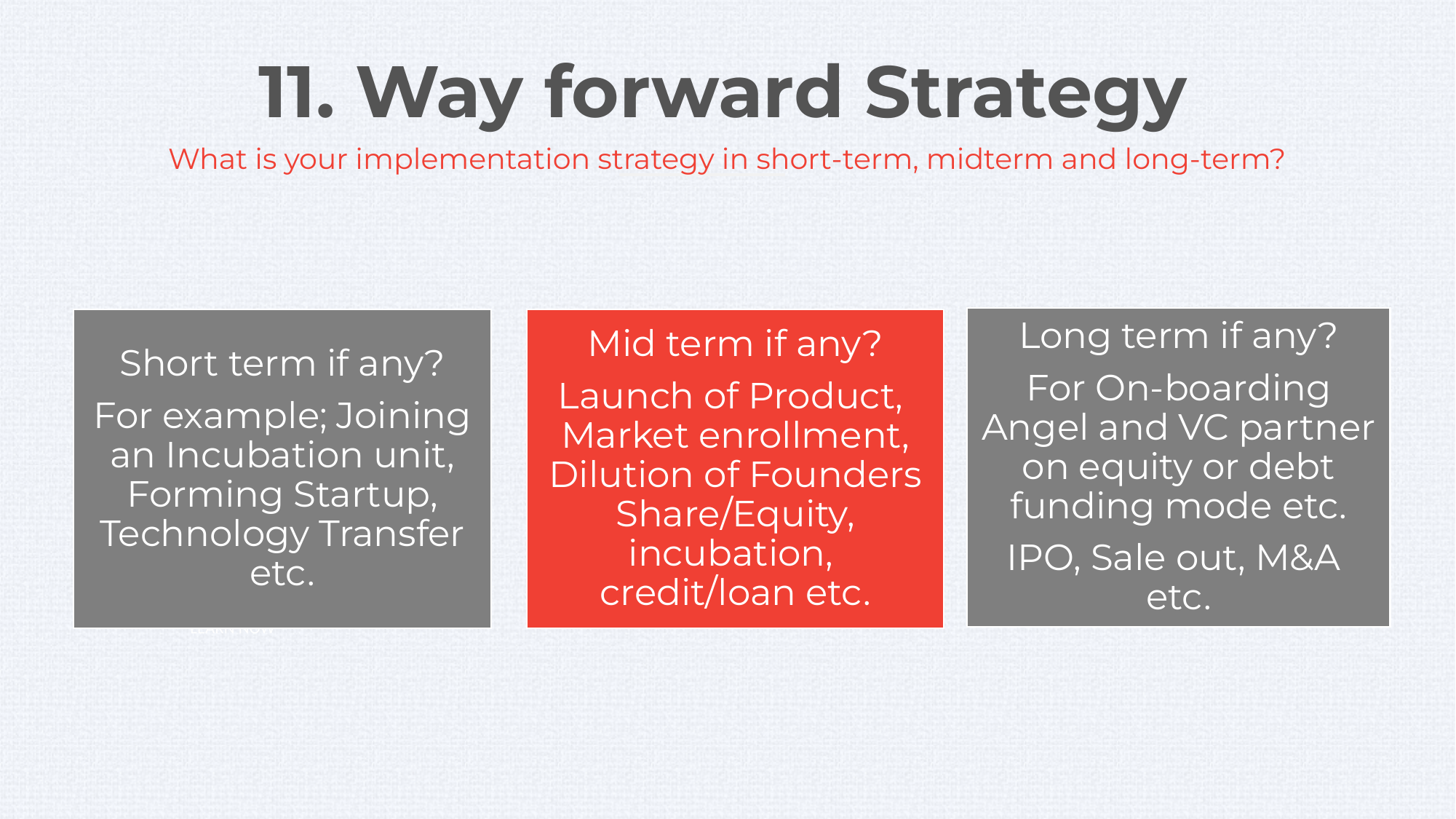

11. Way forward Strategy
What is your implementation strategy in short-term, midterm and long-term?
Short term if any?
For example; Joining an Incubation unit, Forming Startup, Technology Transfer etc.
Mid term if any?
Launch of Product,  Market enrollment, Dilution of Founders Share/Equity, incubation,  credit/loan etc.
Long term if any?
For On-boarding Angel and VC partner on equity or debt funding mode etc.
IPO, Sale out, M&A  etc.
LEARN NOW